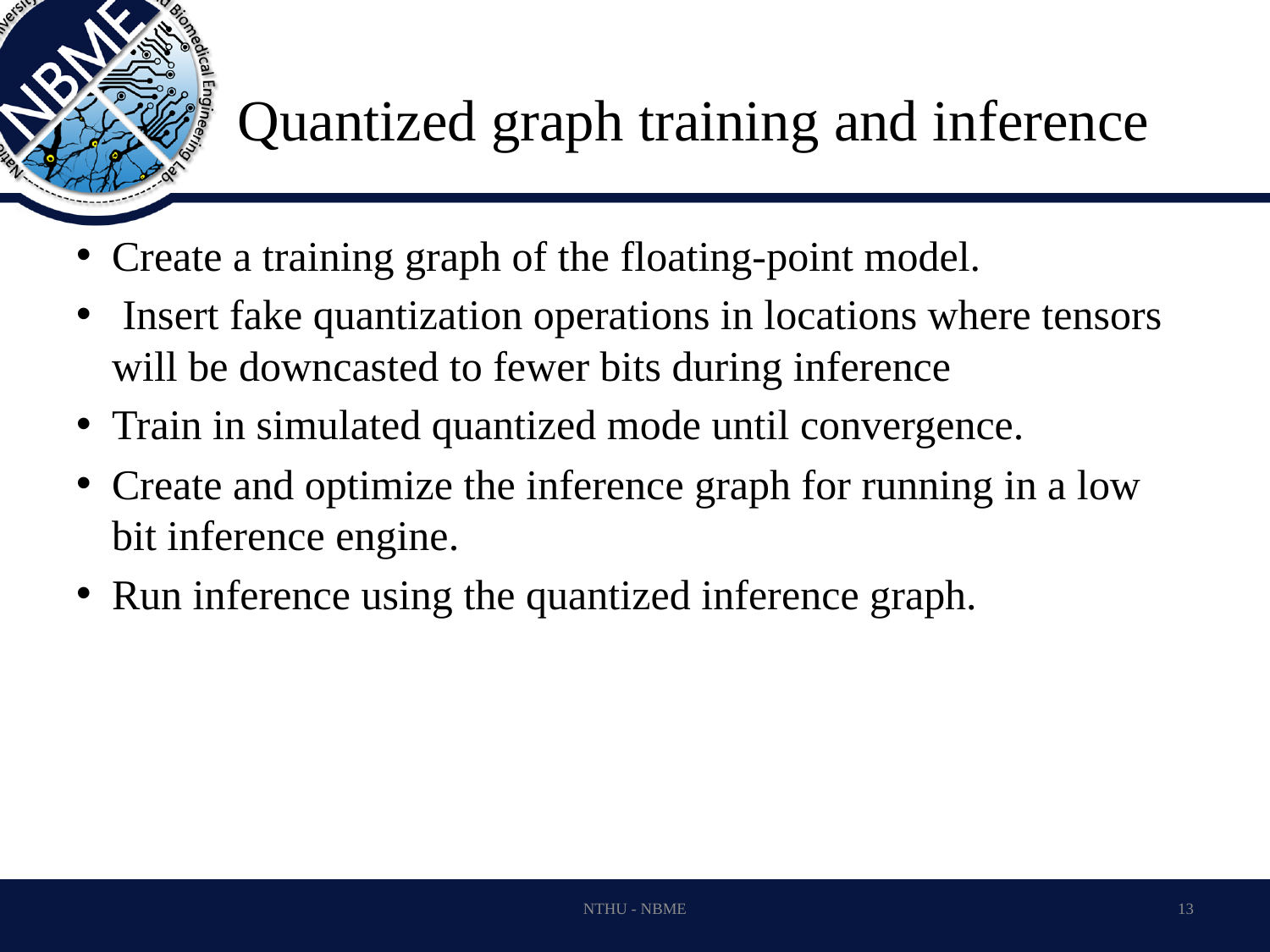

# Quantized graph training and inference
Create a training graph of the floating-point model.
 Insert fake quantization operations in locations where tensors will be downcasted to fewer bits during inference
Train in simulated quantized mode until convergence.
Create and optimize the inference graph for running in a low bit inference engine.
Run inference using the quantized inference graph.
NTHU - NBME
13